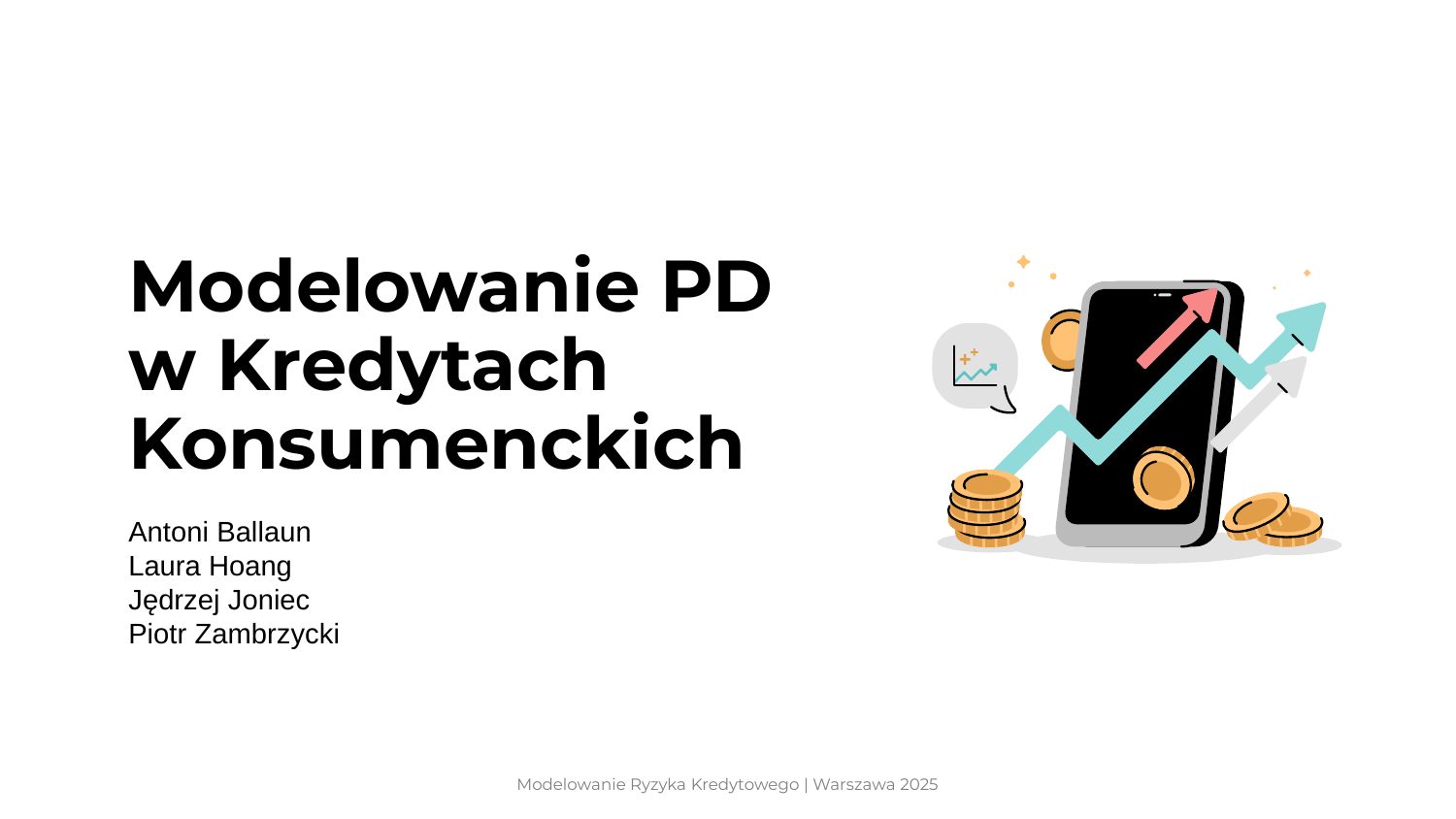

# Modelowanie PD w Kredytach Konsumenckich
Antoni Ballaun
Laura Hoang
Jędrzej Joniec
Piotr Zambrzycki
Modelowanie Ryzyka Kredytowego | Warszawa 2025